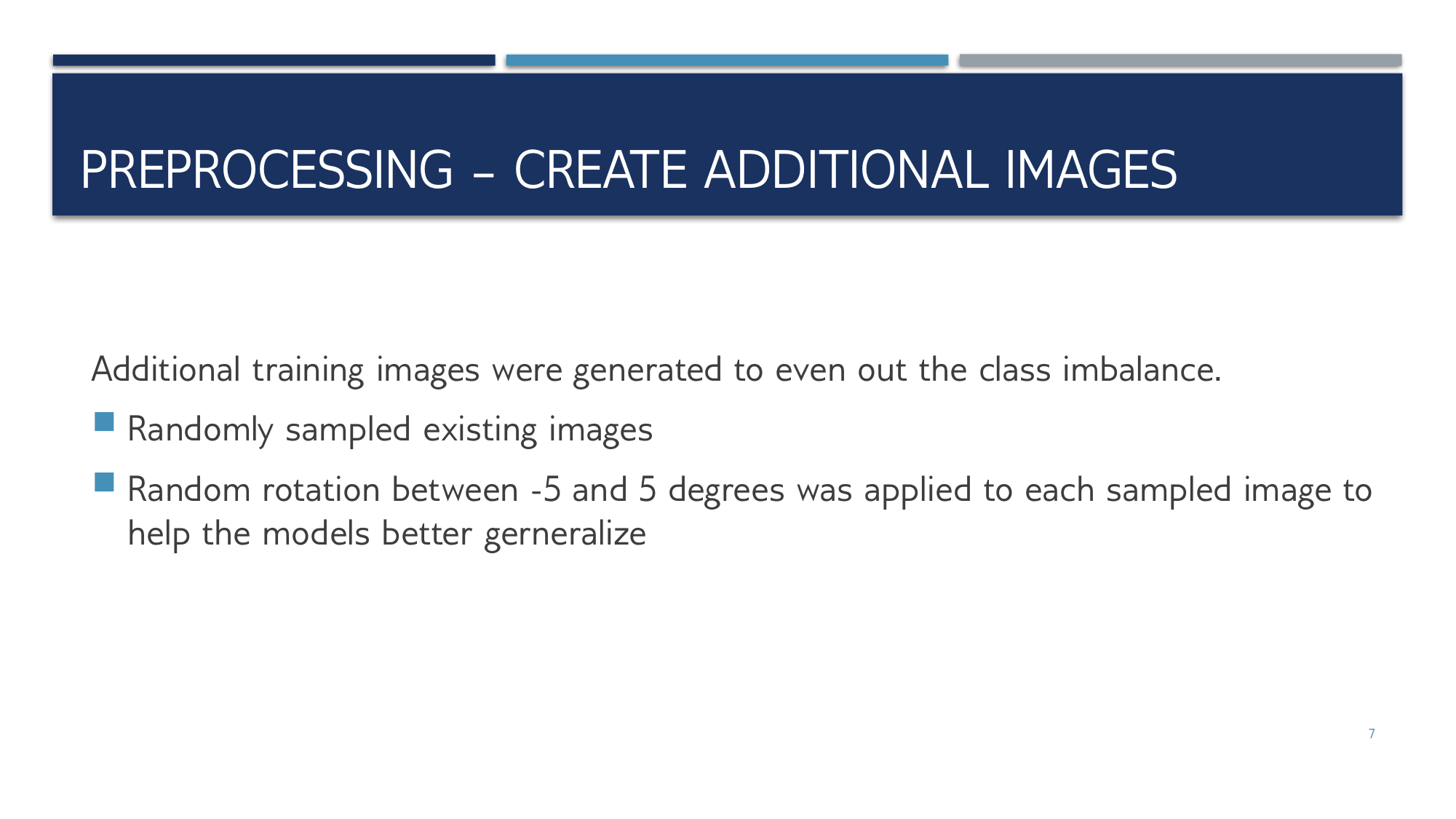

# Preprocessing – Create Additional Images

Additional training images were generated to even out the class imbalance.
Randomly sampled existing images
Random rotation between -5 and 5 degrees was applied to each sampled image to help the models better gerneralize

7